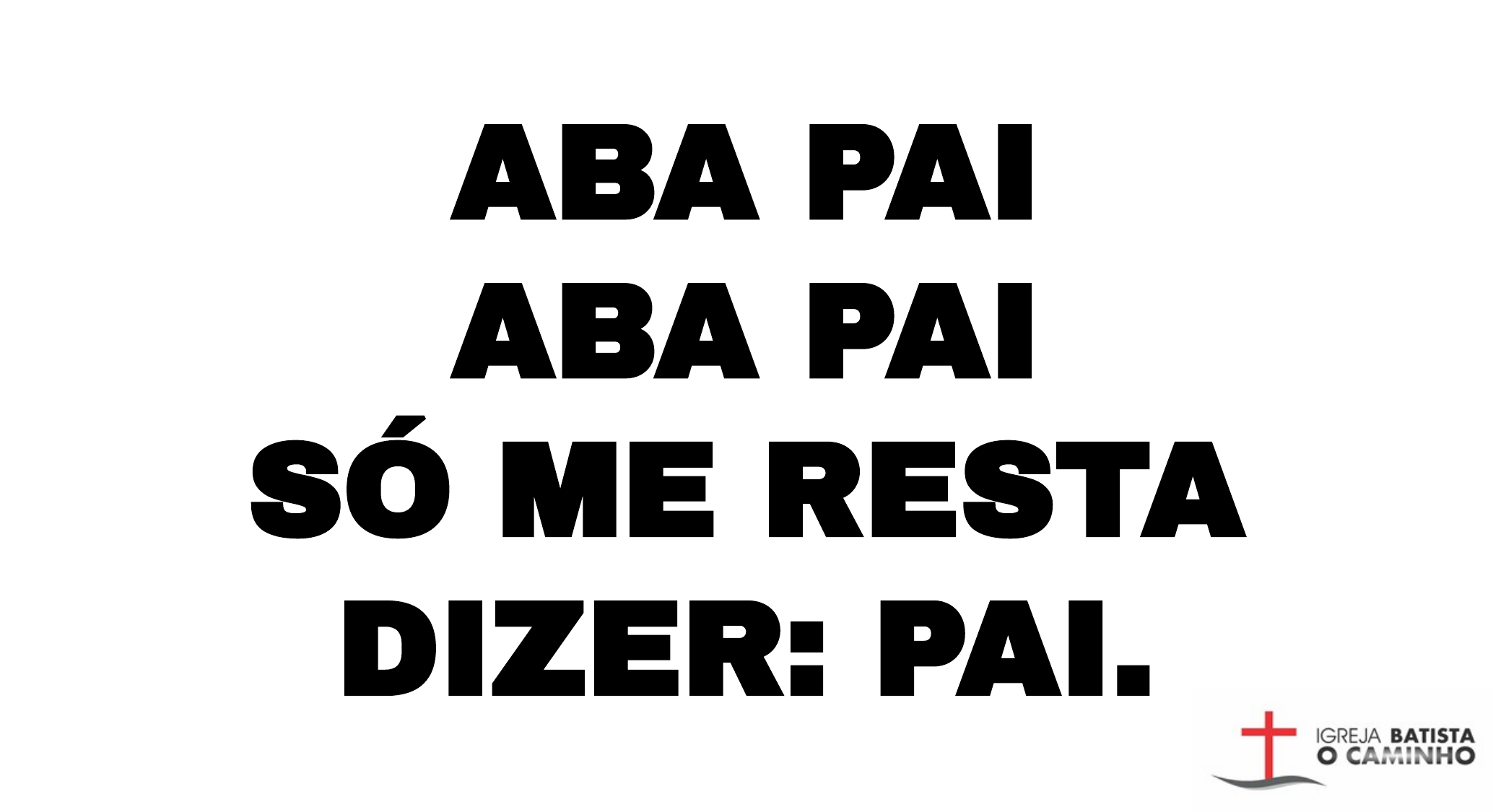

ABA PAI
ABA PAI
SÓ ME RESTA DIZER: PAI.